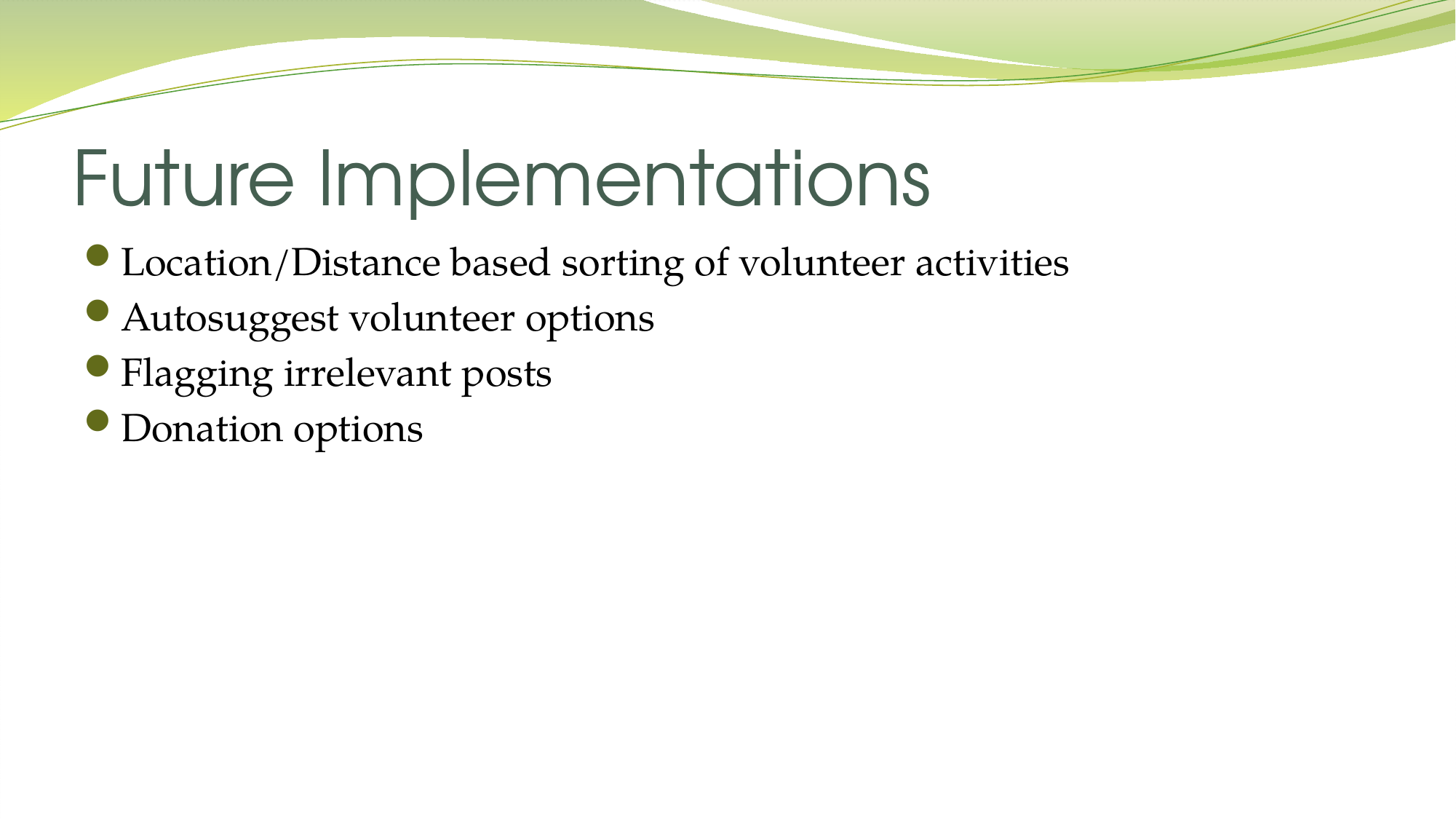

# Future Implementations
Location/Distance based sorting of volunteer activities
Autosuggest volunteer options
Flagging irrelevant posts
Donation options